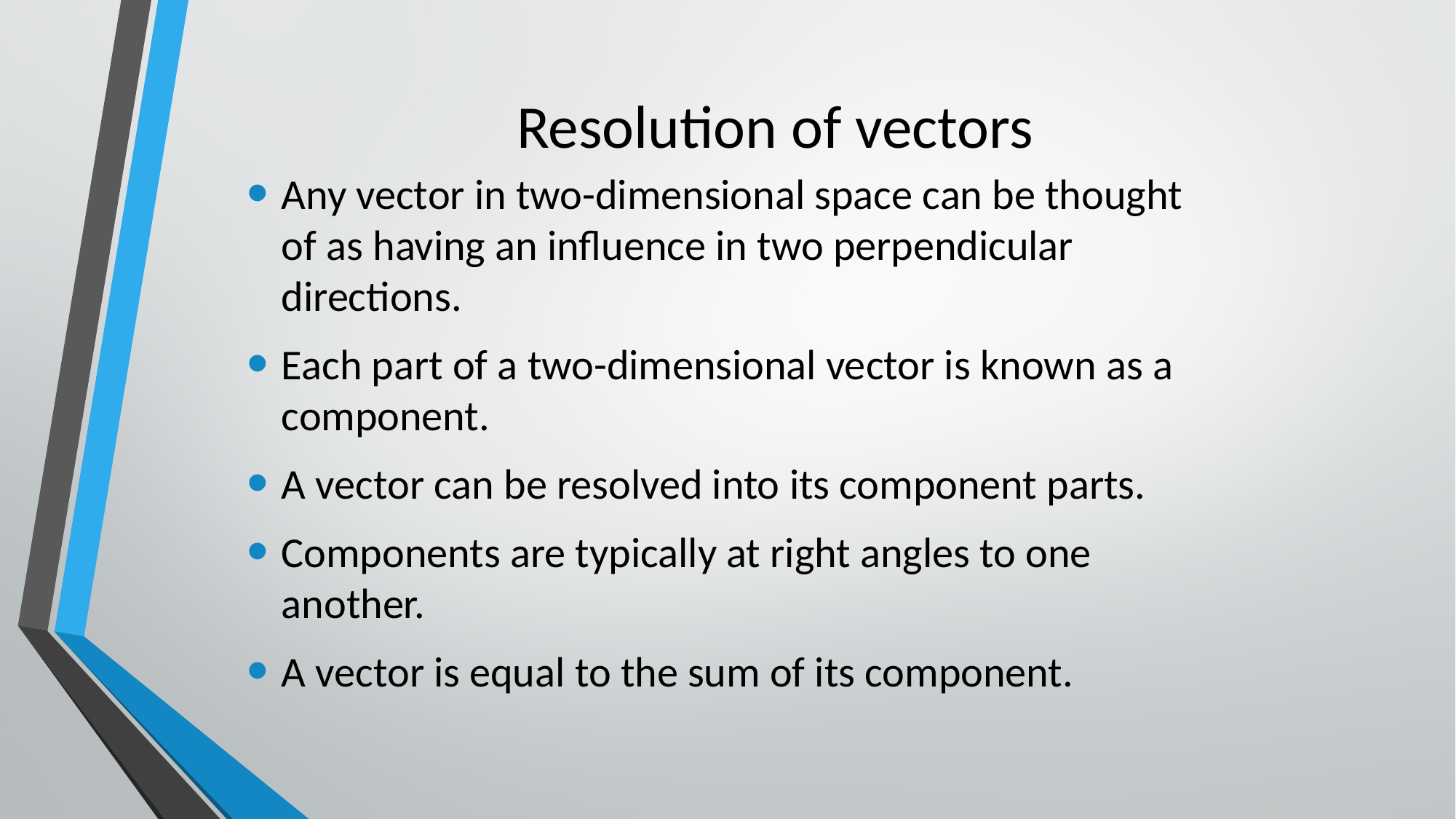

# Resolution of vectors
Any vector in two-dimensional space can be thought of as having an influence in two perpendicular directions.
Each part of a two-dimensional vector is known as a component.
A vector can be resolved into its component parts.
Components are typically at right angles to one another.
A vector is equal to the sum of its component.